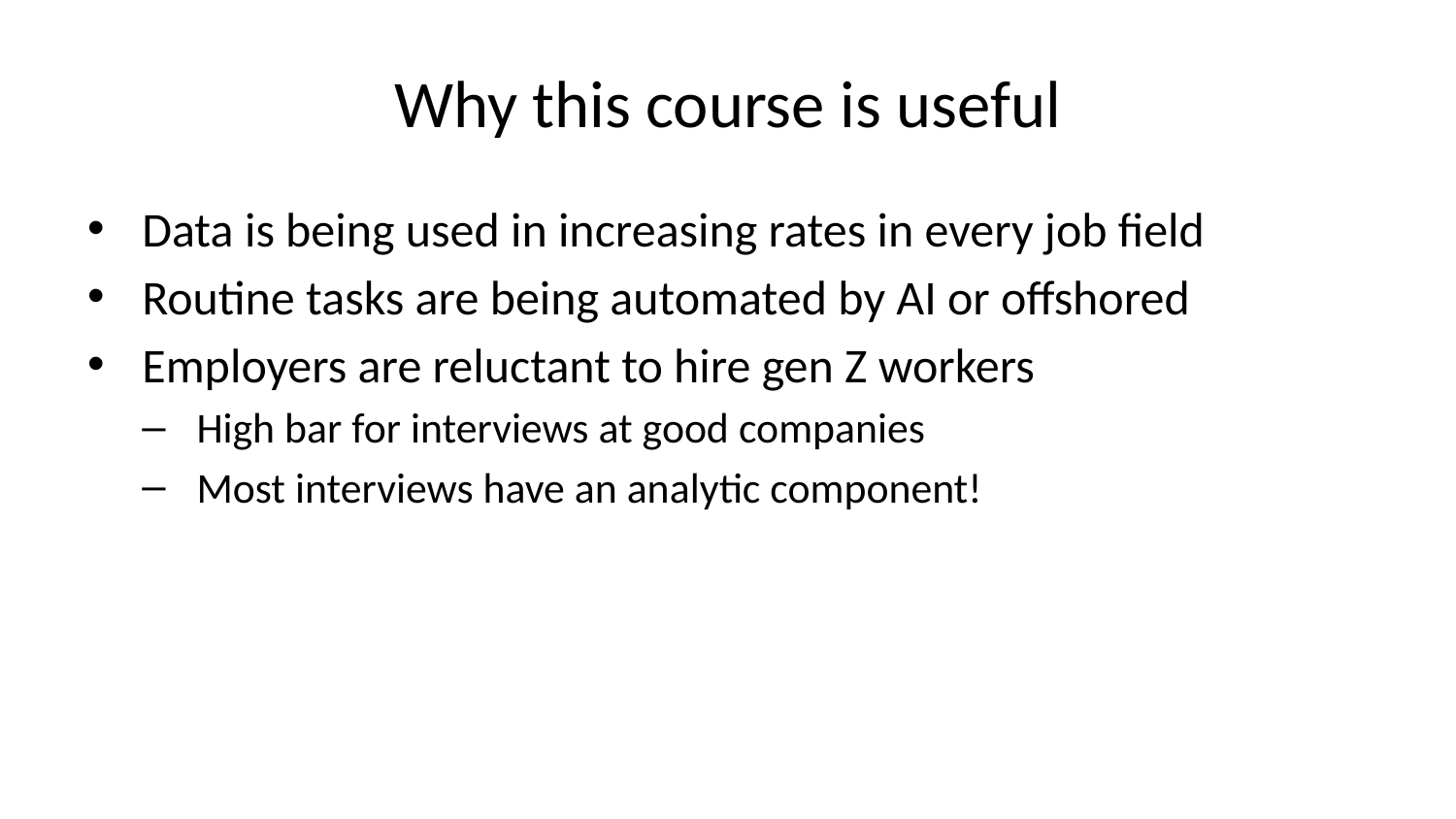

# Why this course is useful
Data is being used in increasing rates in every job field
Routine tasks are being automated by AI or offshored
Employers are reluctant to hire gen Z workers
High bar for interviews at good companies
Most interviews have an analytic component!